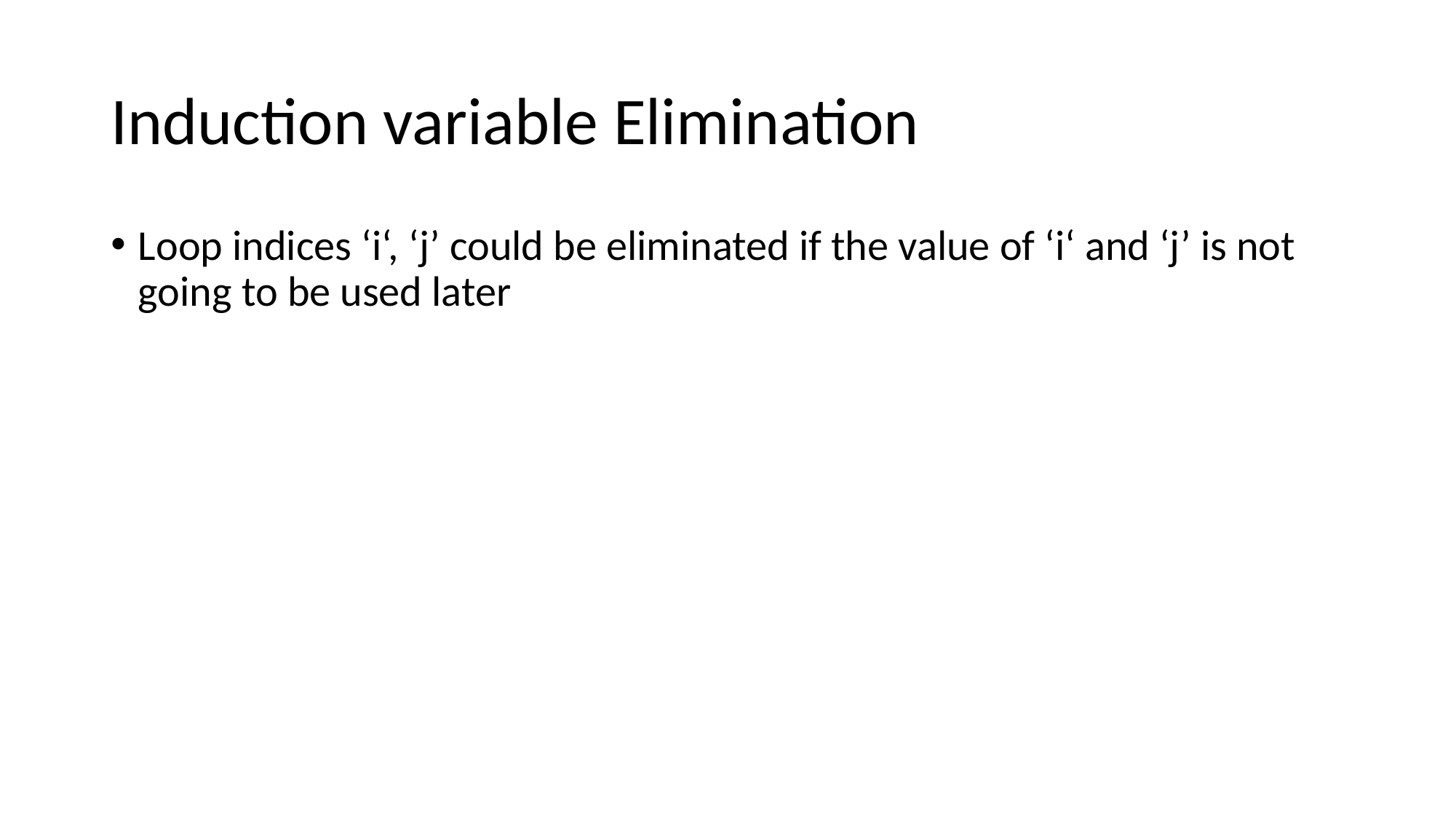

# Induction variable Elimination
Loop indices ‘i‘, ‘j’ could be eliminated if the value of ‘i‘ and ‘j’ is not going to be used later